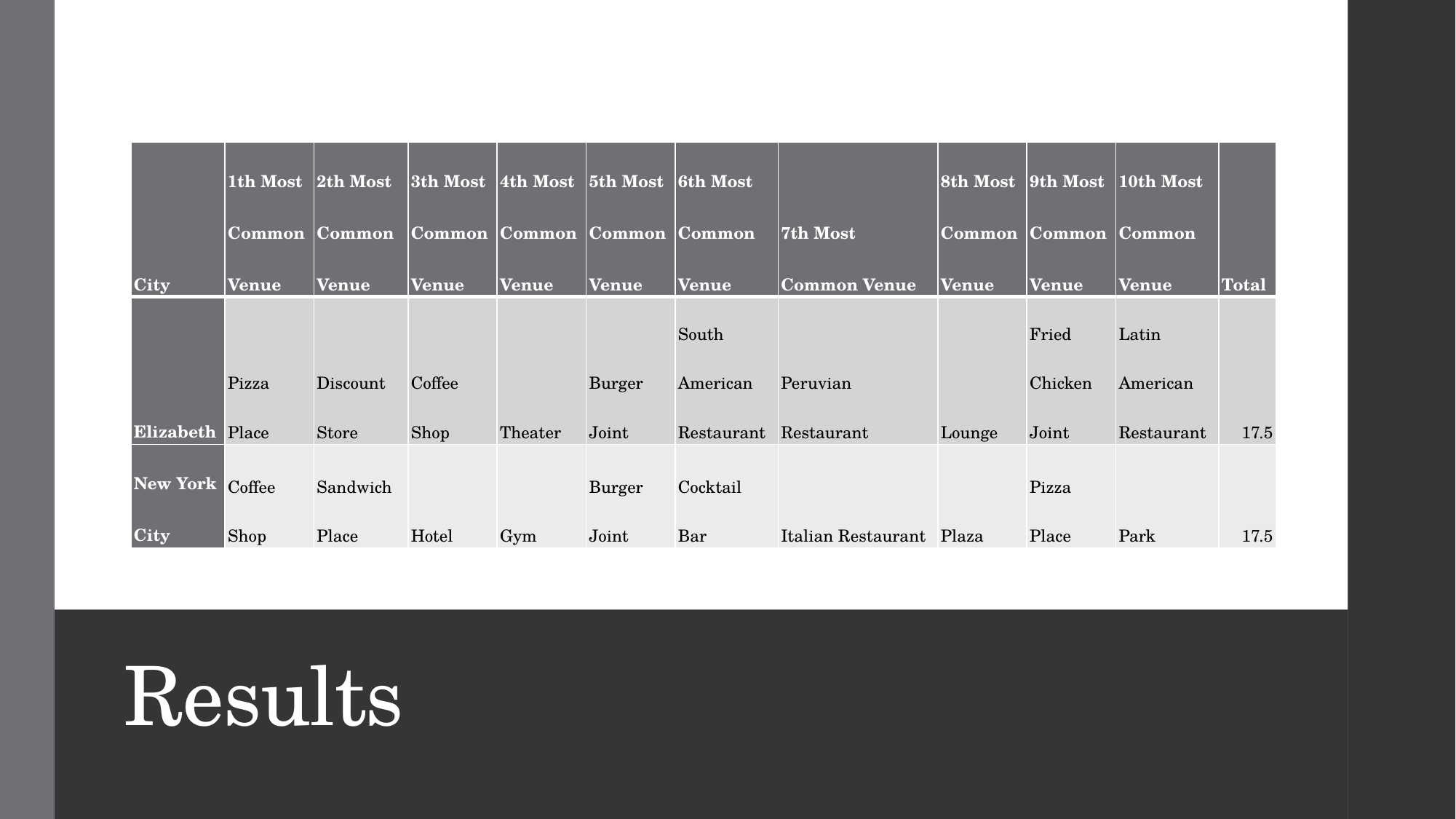

| City | 1th Most Common Venue | 2th Most Common Venue | 3th Most Common Venue | 4th Most Common Venue | 5th Most Common Venue | 6th Most Common Venue | 7th Most Common Venue | 8th Most Common Venue | 9th Most Common Venue | 10th Most Common Venue | Total |
| --- | --- | --- | --- | --- | --- | --- | --- | --- | --- | --- | --- |
| Elizabeth | Pizza Place | Discount Store | Coffee Shop | Theater | Burger Joint | South American Restaurant | Peruvian Restaurant | Lounge | Fried Chicken Joint | Latin American Restaurant | 17.5 |
| New York City | Coffee Shop | Sandwich Place | Hotel | Gym | Burger Joint | Cocktail Bar | Italian Restaurant | Plaza | Pizza Place | Park | 17.5 |

# Results